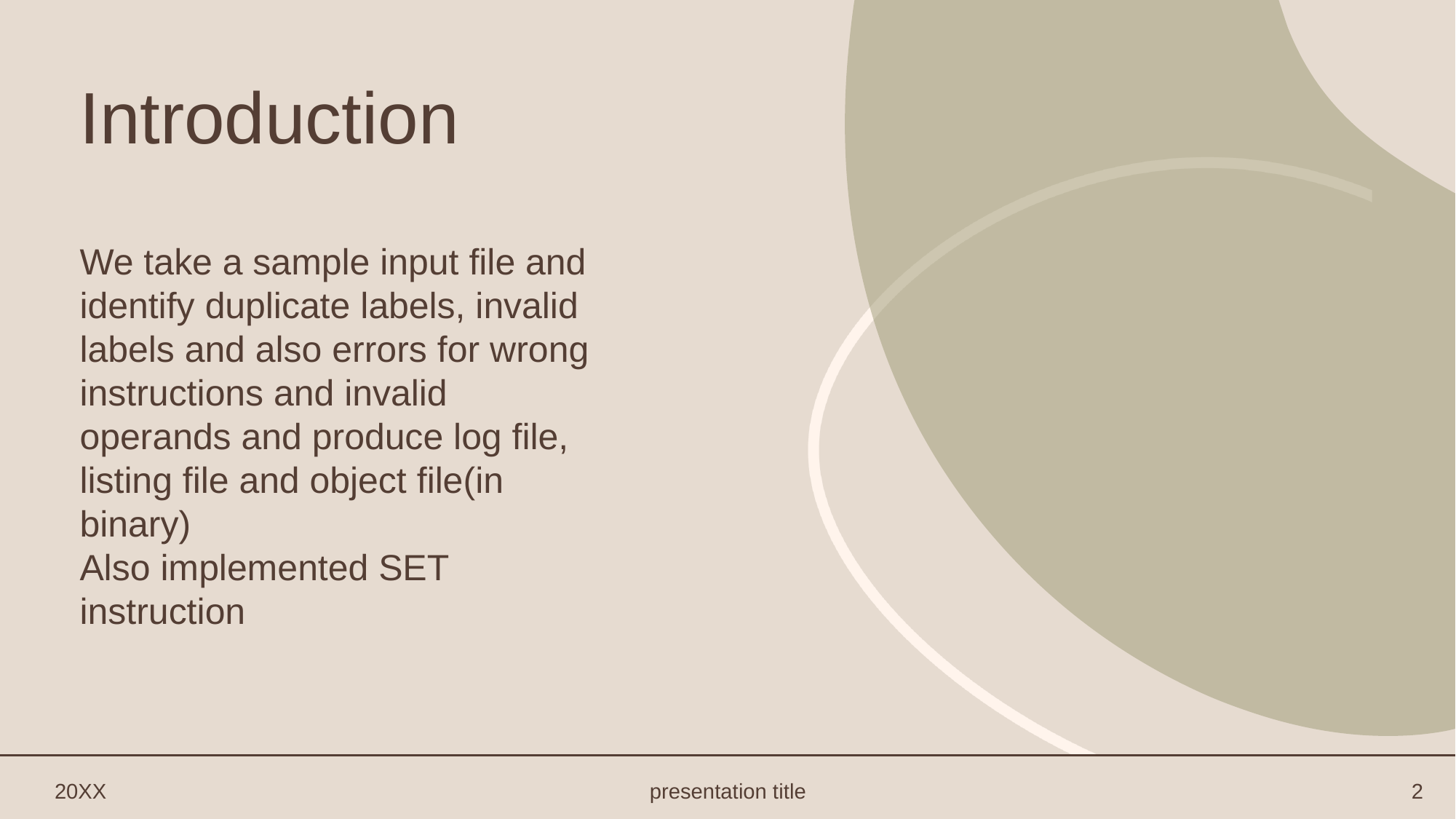

# Introduction
We take a sample input file and identify duplicate labels, invalid labels and also errors for wrong instructions and invalid operands and produce log file, listing file and object file(in binary)
Also implemented SET instruction
20XX
presentation title
2